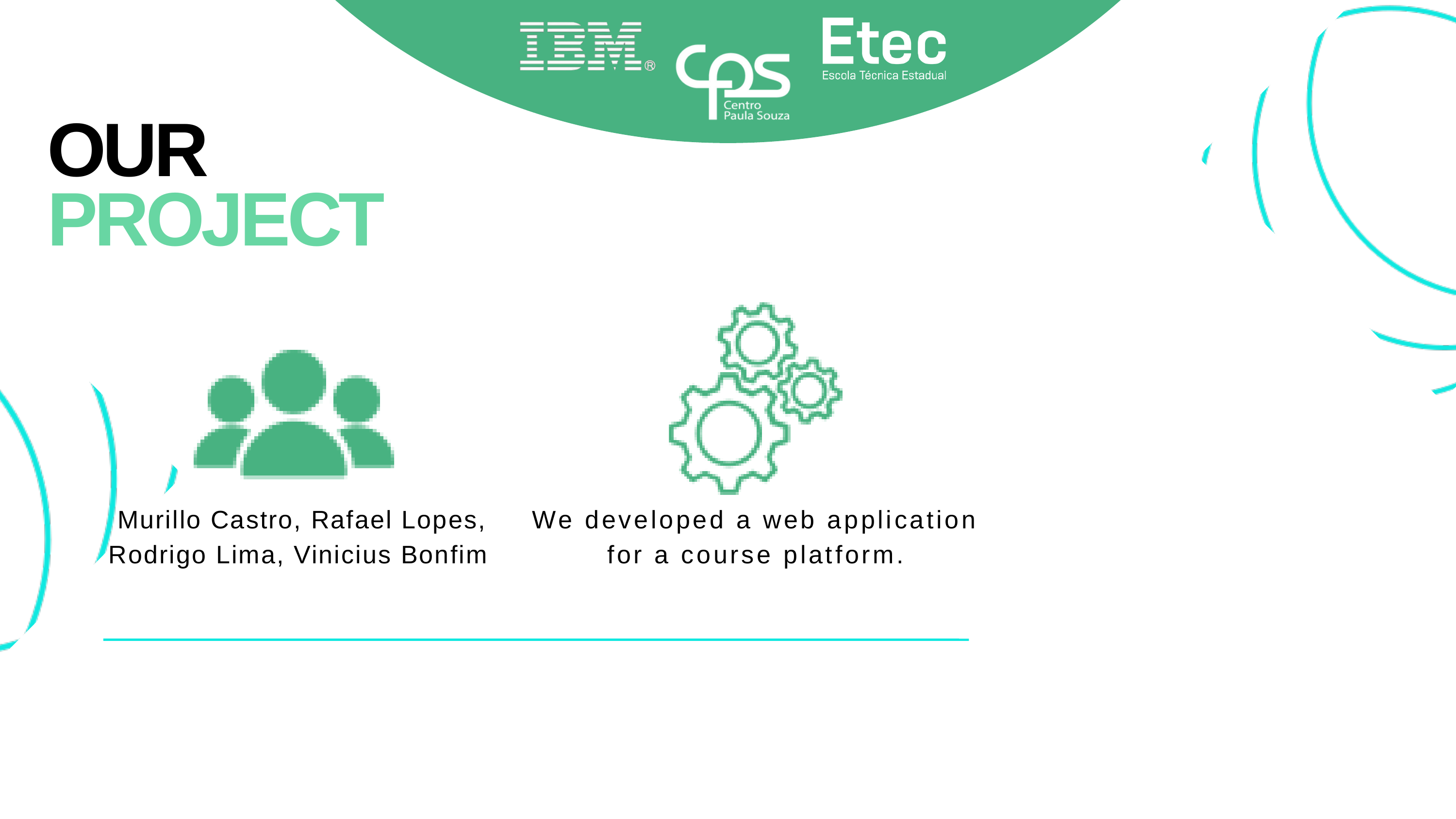

OUR
PROJECT

 Murillo Castro, Rafael Lopes, Rodrigo Lima, Vinicius Bonfim
We developed a web application for a course platform.
,